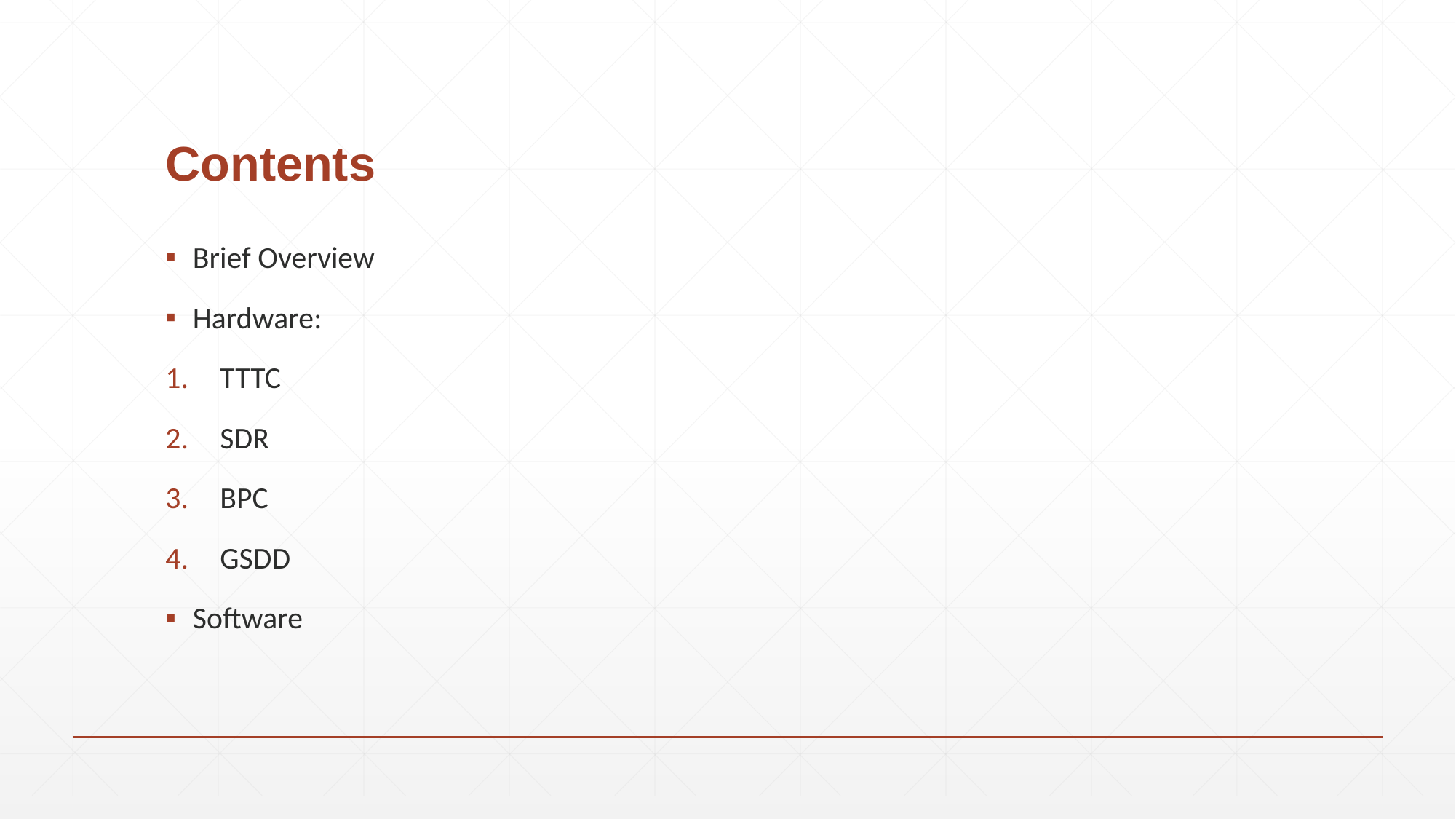

# Contents
Brief Overview
Hardware:
TTTC
SDR
BPC
GSDD
Software